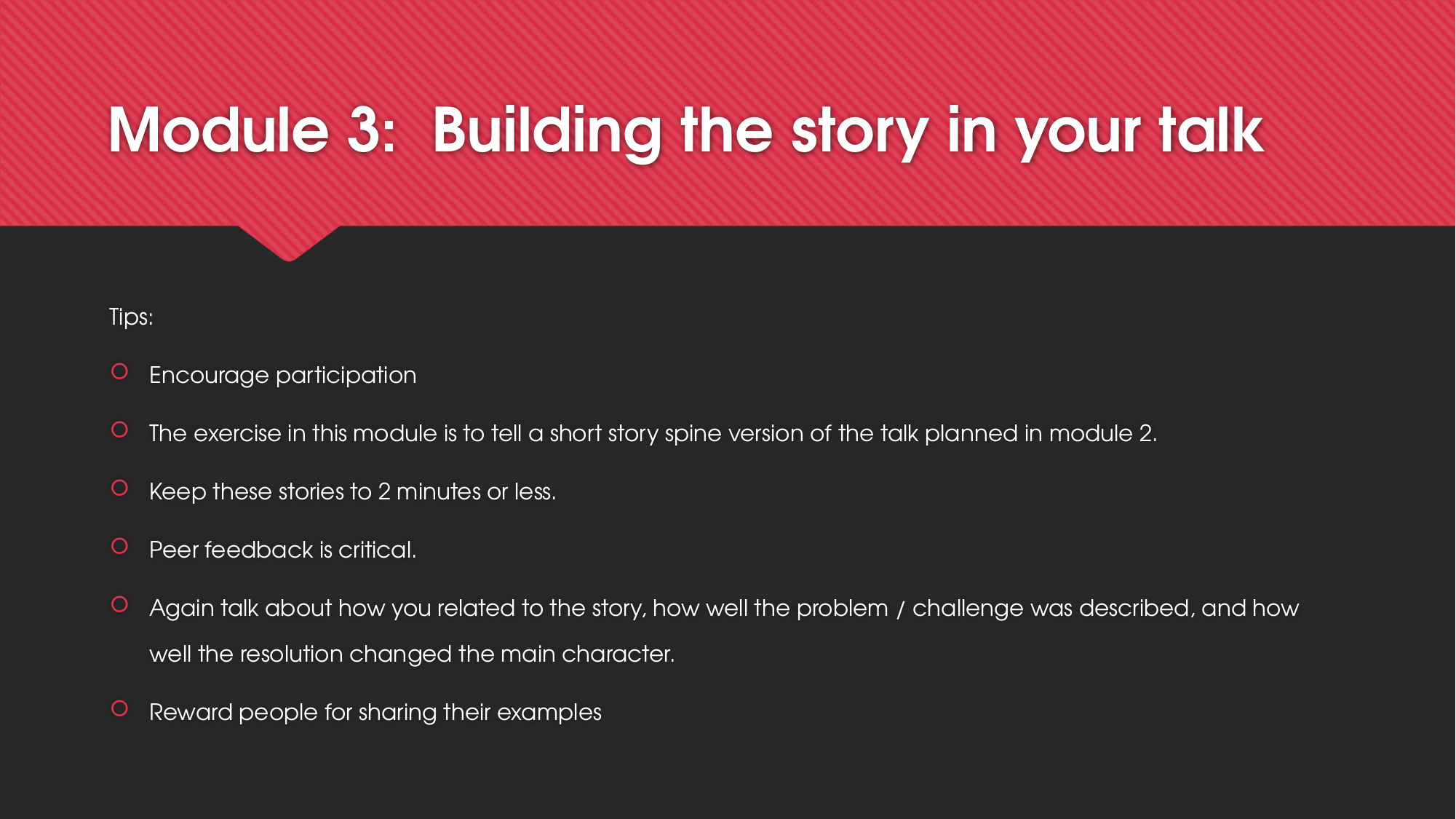

# Module 3:  Building the story in your talk
Tips:
Encourage participation
The exercise in this module is to tell a short story spine version of the talk planned in module 2.
Keep these stories to 2 minutes or less.
Peer feedback is critical.
Again talk about how you related to the story, how well the problem / challenge was described, and how well the resolution changed the main character.
Reward people for sharing their examples